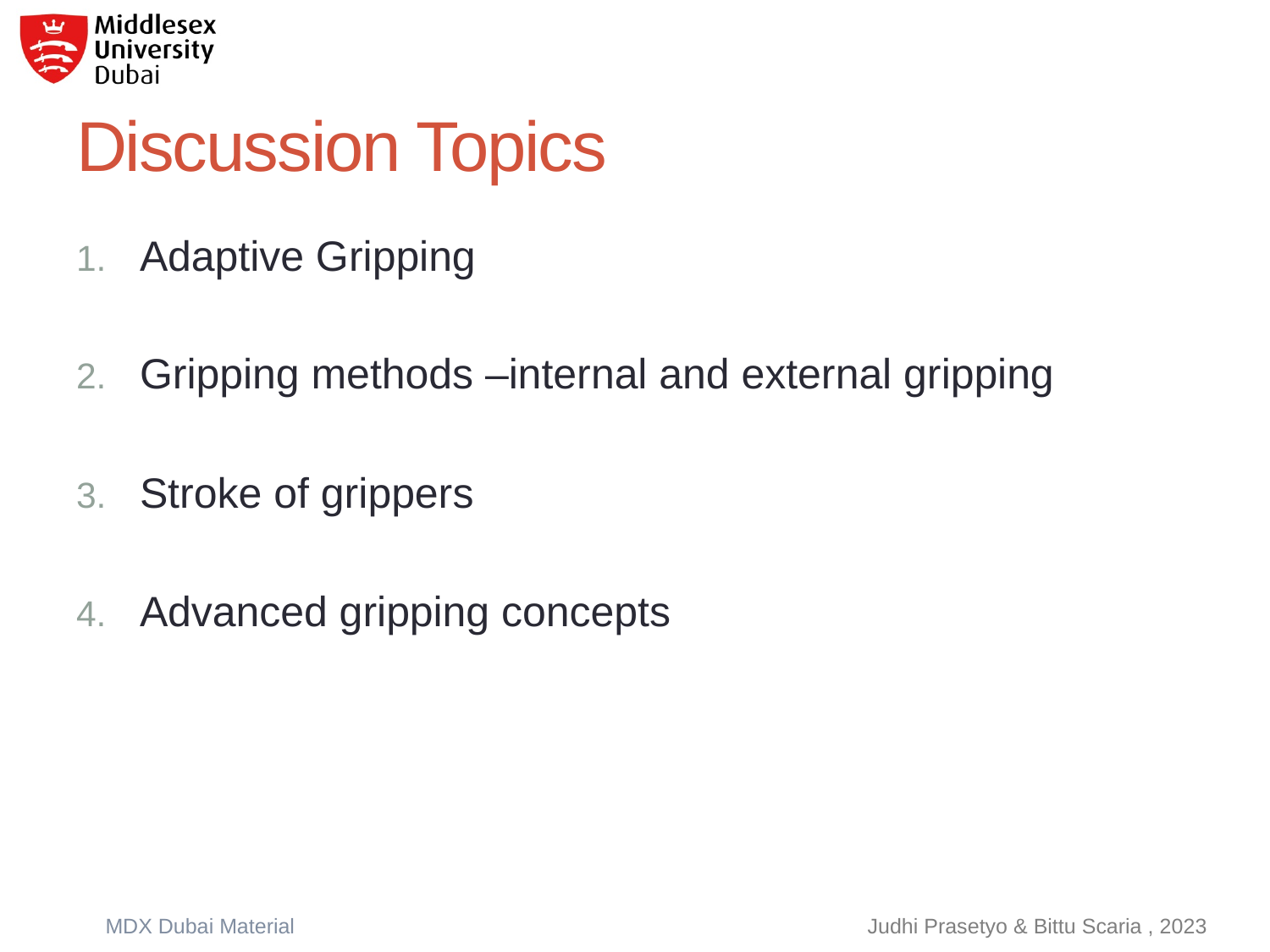

# Discussion Topics
Adaptive Gripping

Gripping methods –internal and external gripping

Stroke of grippers

Advanced gripping concepts